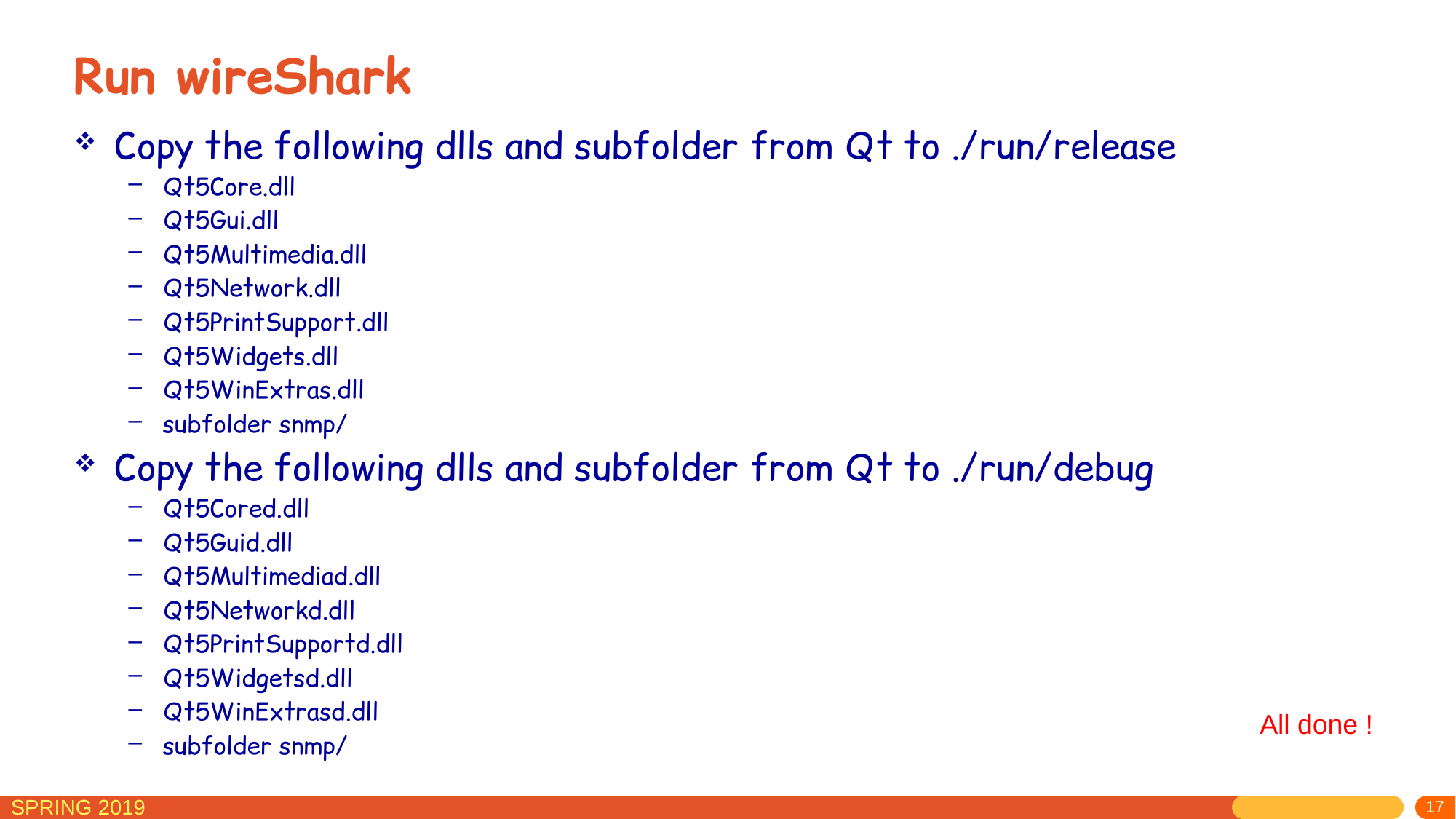

# Run wireShark
Copy the following dlls and subfolder from Qt to ./run/release
Qt5Core.dll
Qt5Gui.dll
Qt5Multimedia.dll
Qt5Network.dll
Qt5PrintSupport.dll
Qt5Widgets.dll
Qt5WinExtras.dll
subfolder snmp/
Copy the following dlls and subfolder from Qt to ./run/debug
Qt5Cored.dll
Qt5Guid.dll
Qt5Multimediad.dll
Qt5Networkd.dll
Qt5PrintSupportd.dll
Qt5Widgetsd.dll
Qt5WinExtrasd.dll
subfolder snmp/

All done !